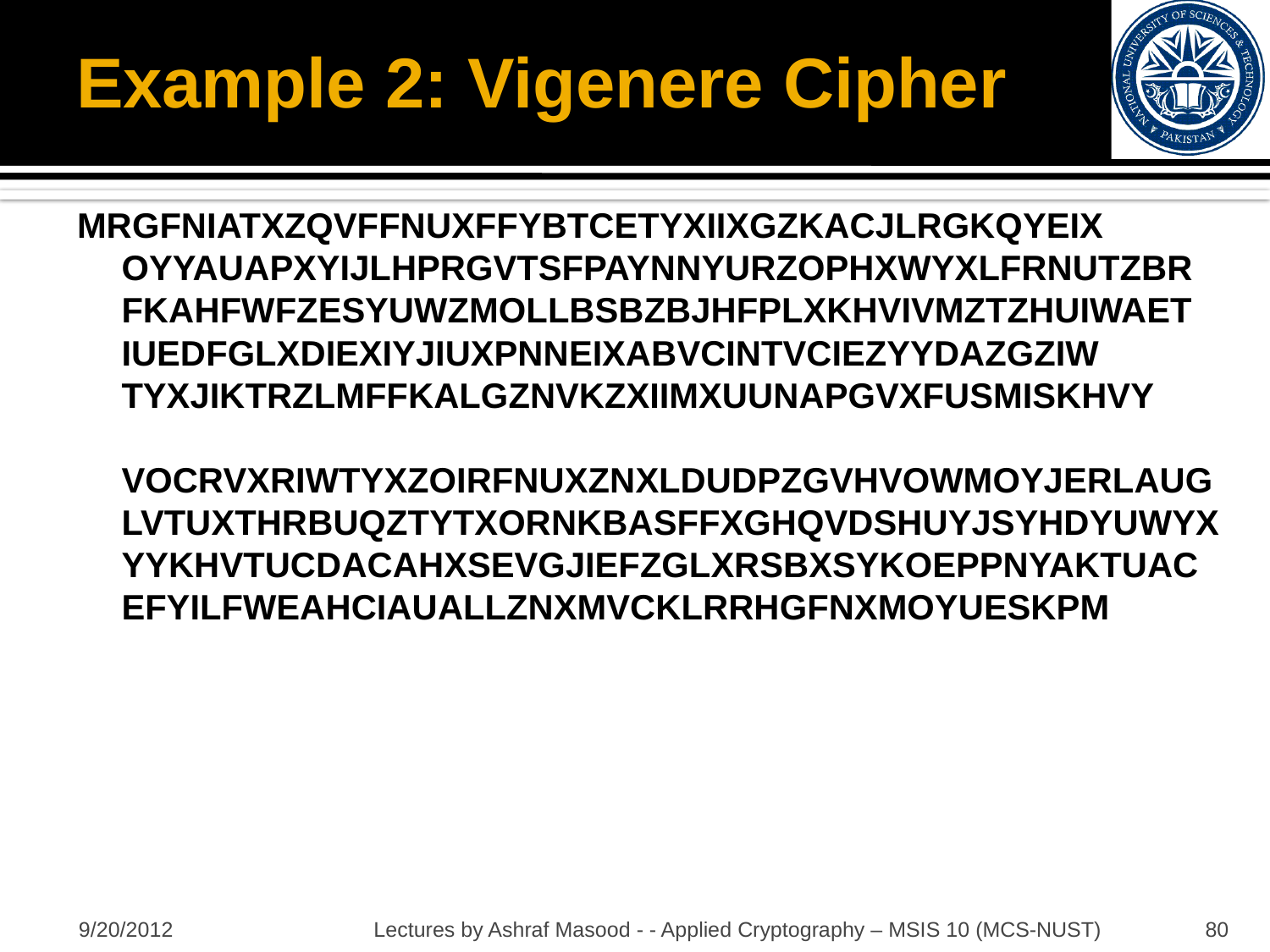

# Example 2: Vigenere Cipher
MRGFNIATXZQVFFNUXFFYBTCETYXIIXGZKACJLRGKQYEIX
	OYYAUAPXYIJLHPRGVTSFPAYNNYURZOPHXWYXLFRNUTZBR
	FKAHFWFZESYUWZMOLLBSBZBJHFPLXKHVIVMZTZHUIWAET
	IUEDFGLXDIEXIYJIUXPNNEIXABVCINTVCIEZYYDAZGZIW
	TYXJIKTRZLMFFKALGZNVKZXIIMXUUNAPGVXFUSMISKHVY
	VOCRVXRIWTYXZOIRFNUXZNXLDUDPZGVHVOWMOYJERLAUGLVTUXTHRBUQZTYTXORNKBASFFXGHQVDSHUYJSYHDYUWYX
	YYKHVTUCDACAHXSEVGJIEFZGLXRSBXSYKOEPPNYAKTUAC
	EFYILFWEAHCIAUALLZNXMVCKLRRHGFNXMOYUESKPM

9/20/2012
Lectures by Ashraf Masood - - Applied Cryptography – MSIS 10 (MCS-NUST)
80